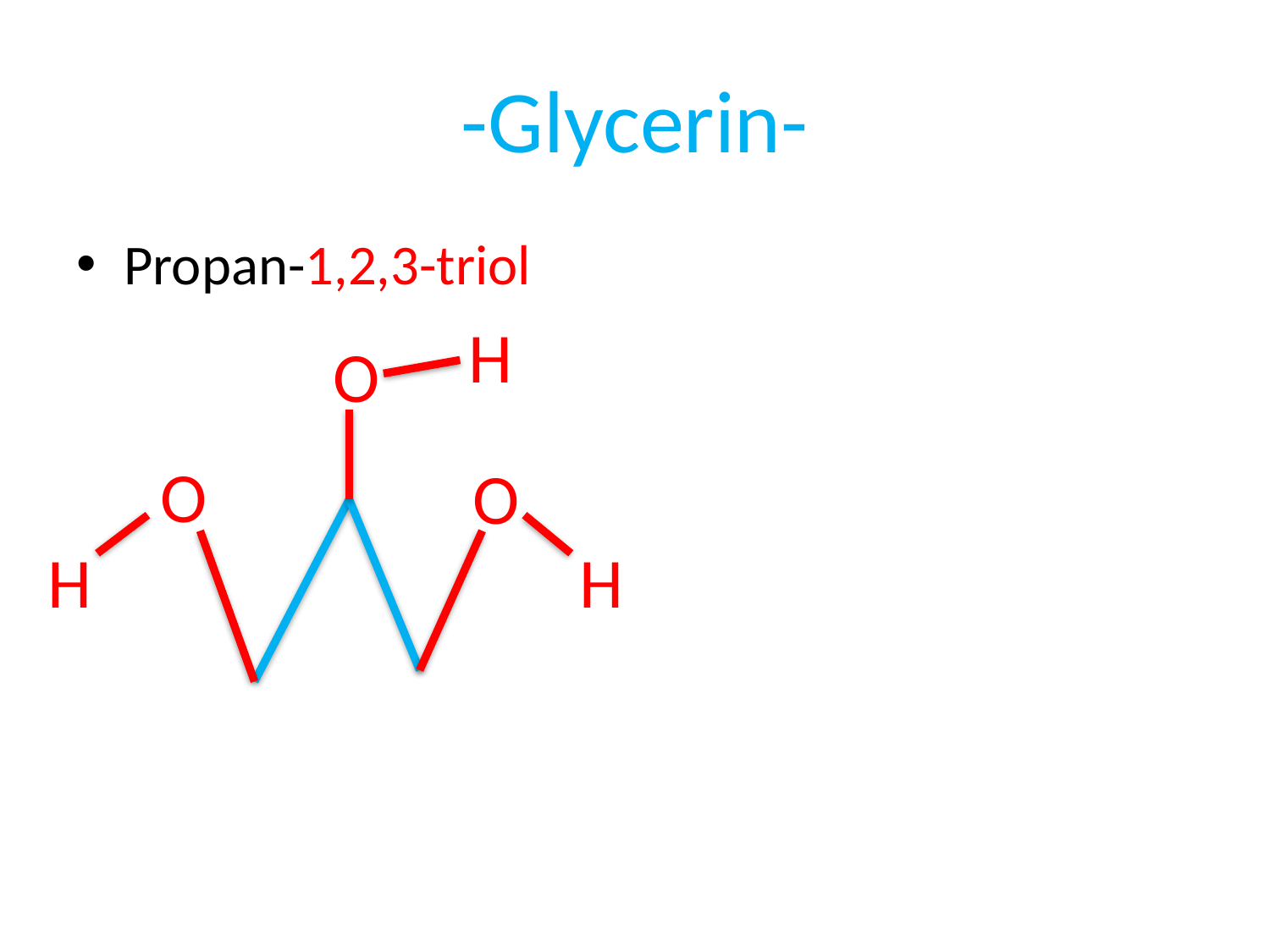

# -Glycerin-
Propan-1,2,3-triol
H
 O
O
H
O
H